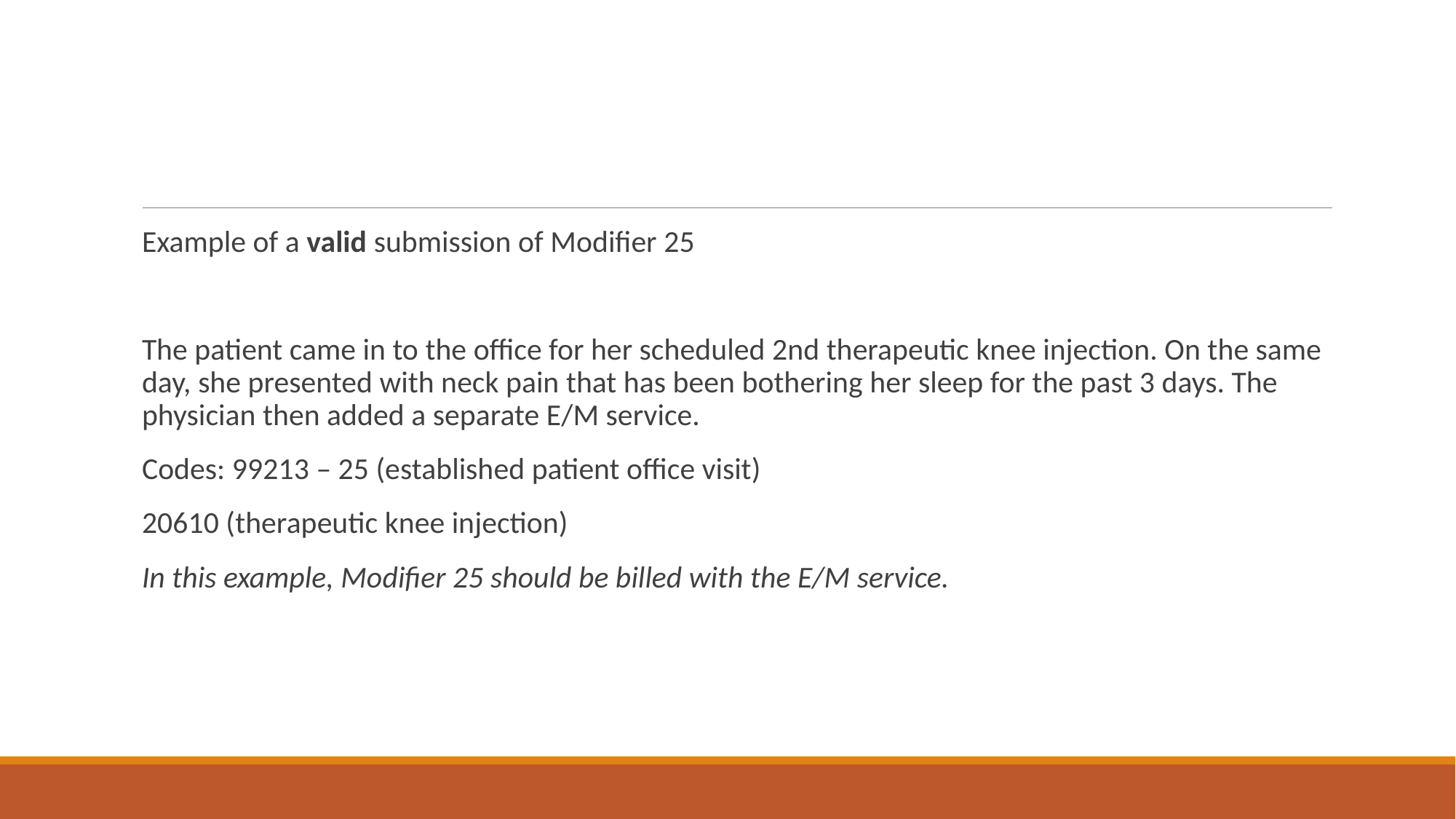

#
Example of a valid submission of Modifier 25

The patient came in to the office for her scheduled 2nd therapeutic knee injection. On the same day, she presented with neck pain that has been bothering her sleep for the past 3 days. The physician then added a separate E/M service.
Codes: 99213 – 25 (established patient office visit)
20610 (therapeutic knee injection)
In this example, Modifier 25 should be billed with the E/M service.